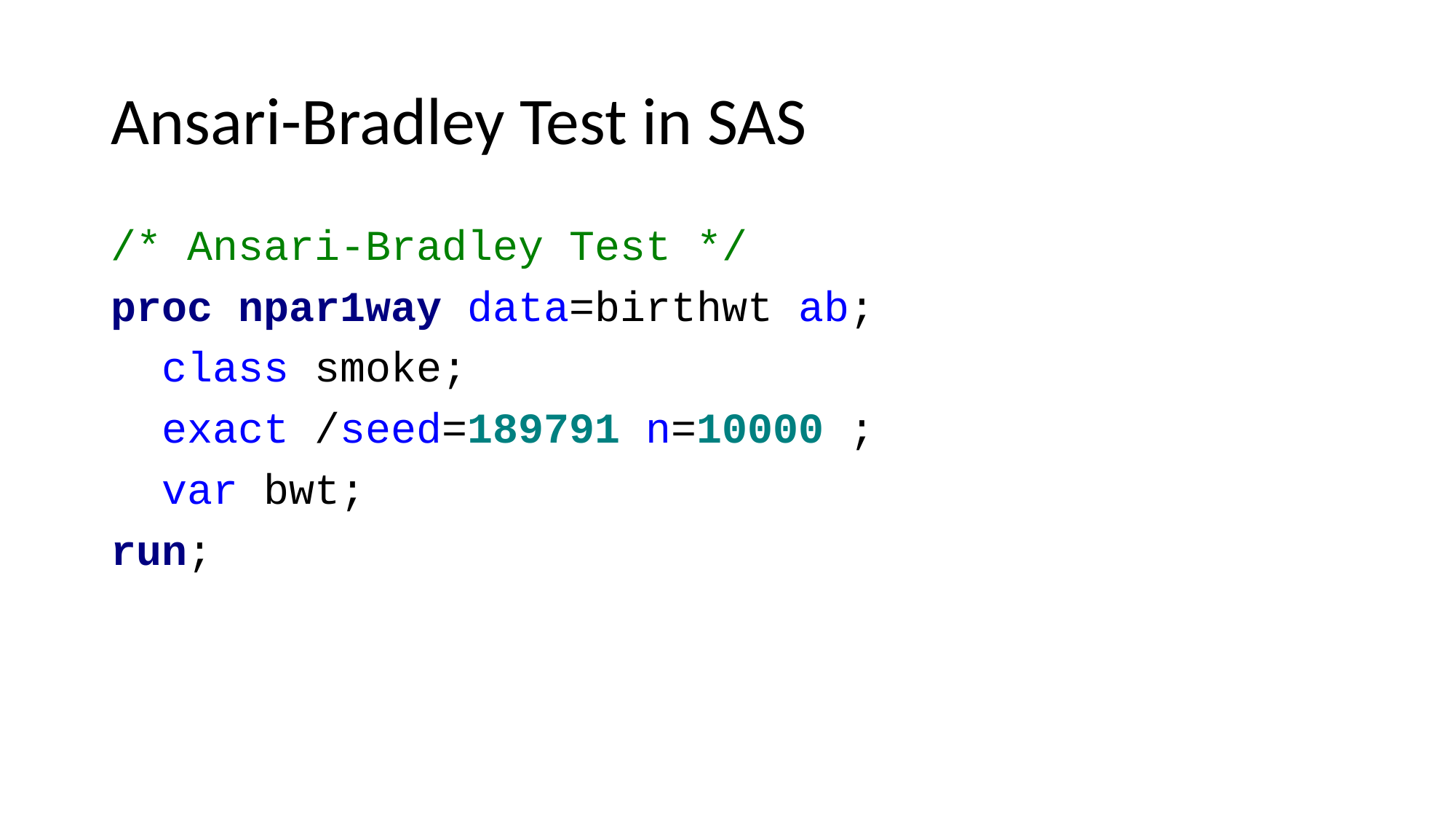

# Ansari-Bradley Test in SAS
/* Ansari-Bradley Test */
proc npar1way data=birthwt ab;
  class smoke;
  exact /seed=189791 n=10000 ;
  var bwt;
run;